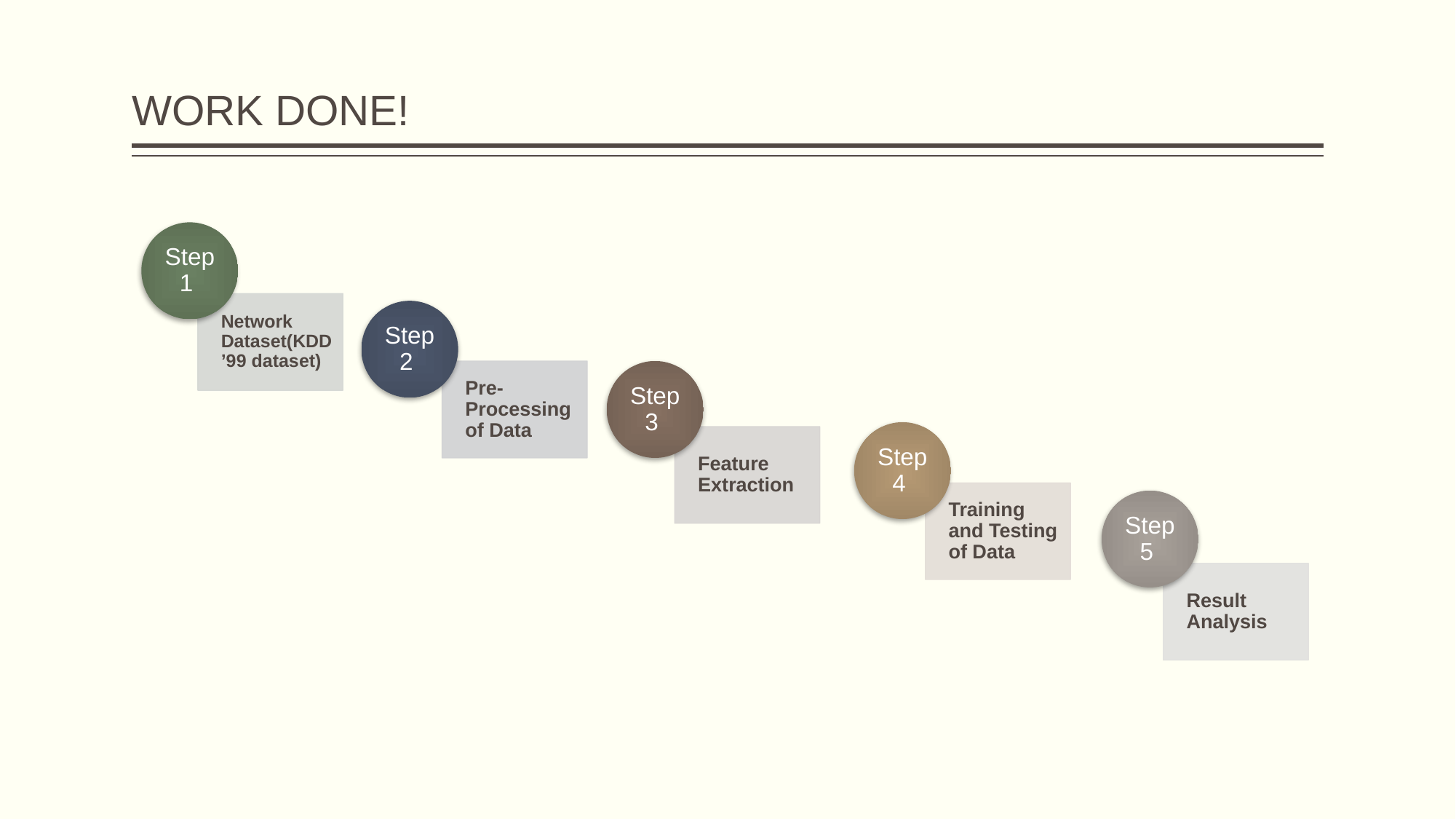

# WORK DONE!
Network Dataset(KDD’99 dataset)
Step 1
Pre-Processing of Data
Step 2
Feature Extraction
Step 3
Training and Testing of Data
Step 4
Result Analysis
Step 5